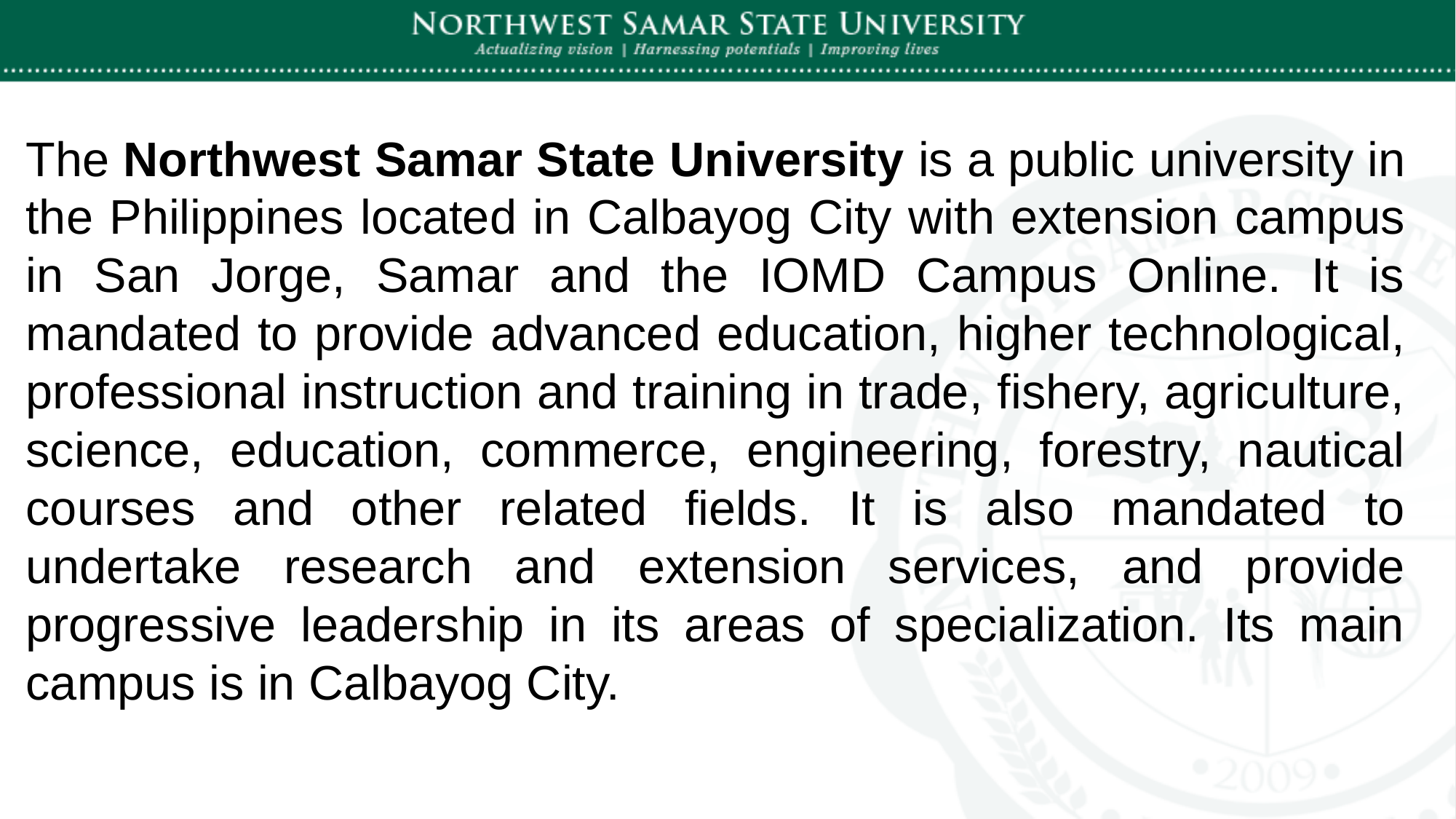

The Northwest Samar State University is a public university in the Philippines located in Calbayog City with extension campus in San Jorge, Samar and the IOMD Campus Online. It is mandated to provide advanced education, higher technological, professional instruction and training in trade, fishery, agriculture, science, education, commerce, engineering, forestry, nautical courses and other related fields. It is also mandated to undertake research and extension services, and provide progressive leadership in its areas of specialization. Its main campus is in Calbayog City.